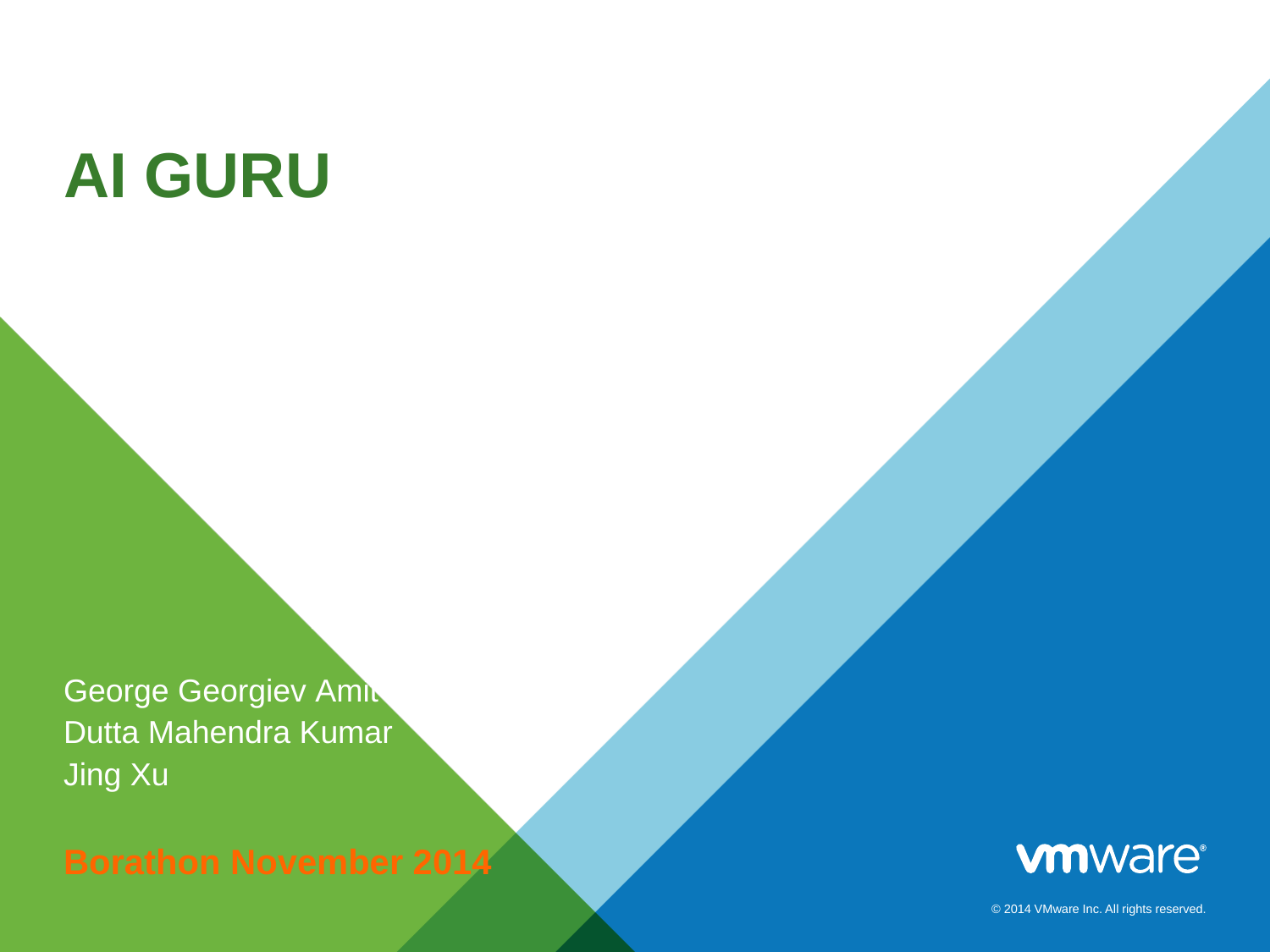

# AI GURU

George Georgiev  Amit Dutta  Mahendra Kumar  Jing Xu
Borathon November 2014